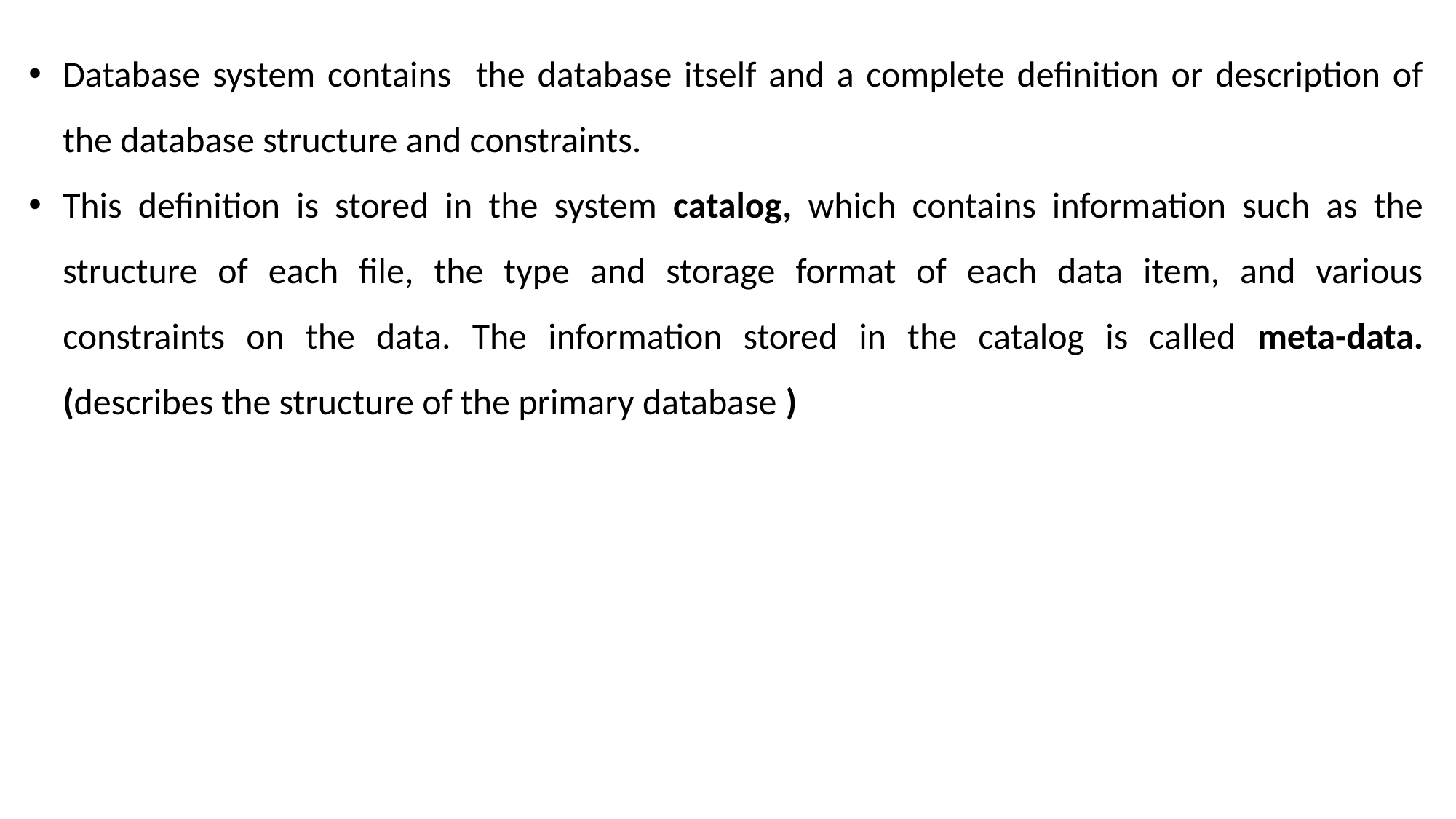

Database system contains  the database itself and a complete definition or description of the database structure and constraints.
This definition is stored in the system catalog, which contains information such as the structure of each file, the type and storage format of each data item, and various constraints on the data. The information stored in the catalog is called meta-data. (describes the structure of the primary database )